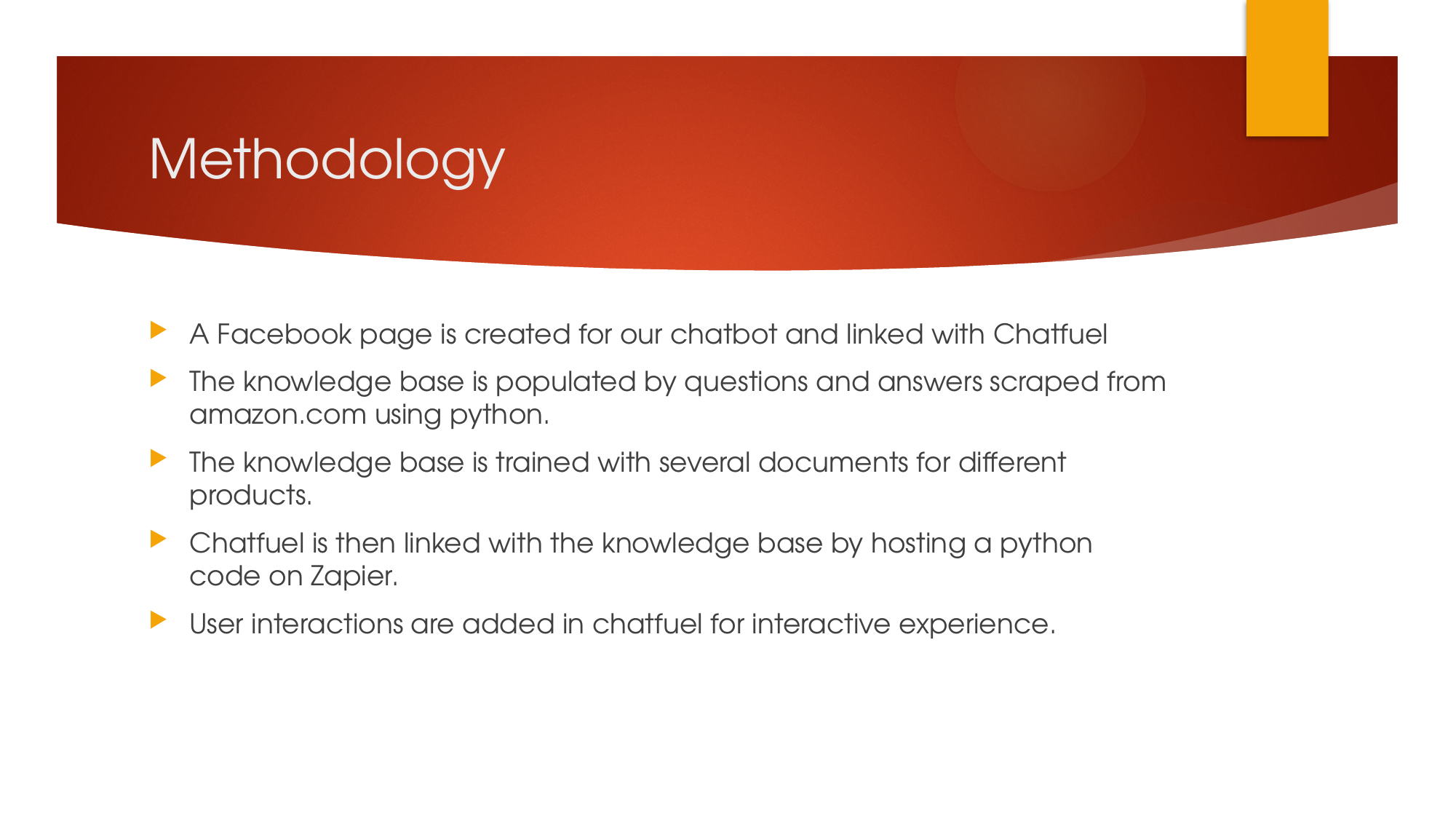

# Methodology
A Facebook page is created for our chatbot and linked with Chatfuel
The knowledge base is populated by questions and answers scraped from amazon.com using python.
The knowledge base is trained with several documents for different products.
Chatfuel is then linked with the knowledge base by hosting a python code on Zapier.
User interactions are added in chatfuel for interactive experience.